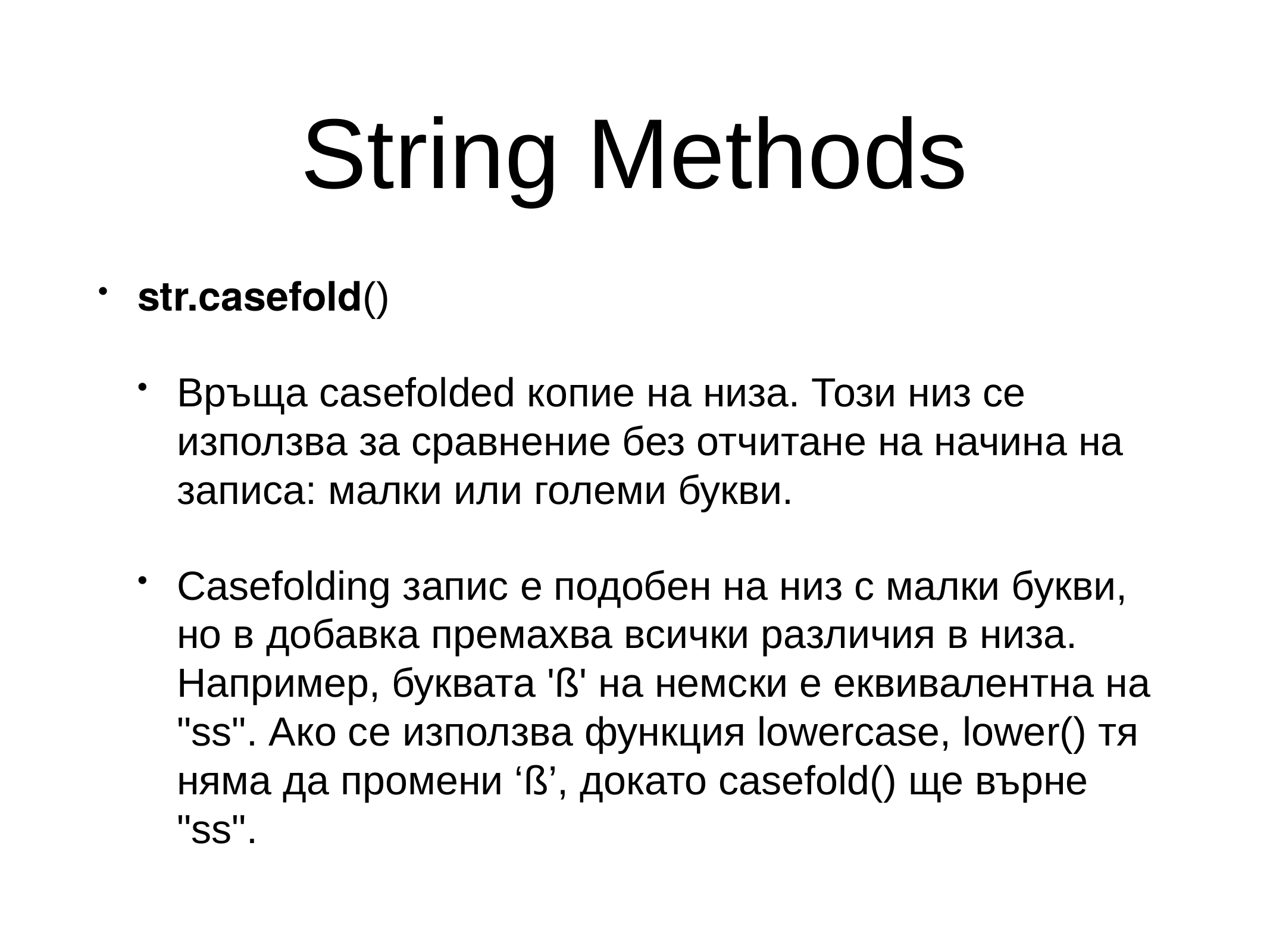

# String Methods
str.casefold()
Връща casefolded копие на низа. Този низ се използва за сравнение без отчитане на начина на записа: малки или големи букви.
Casefolding запис е подобен на низ с малки букви, но в добавка премахва всички различия в низа. Например, буквата 'ß' на немски е еквивалентна на "ss". Ако се използва функция lowercase, lower() тя няма да промени ‘ß’, докато casefold() ще върне "ss".